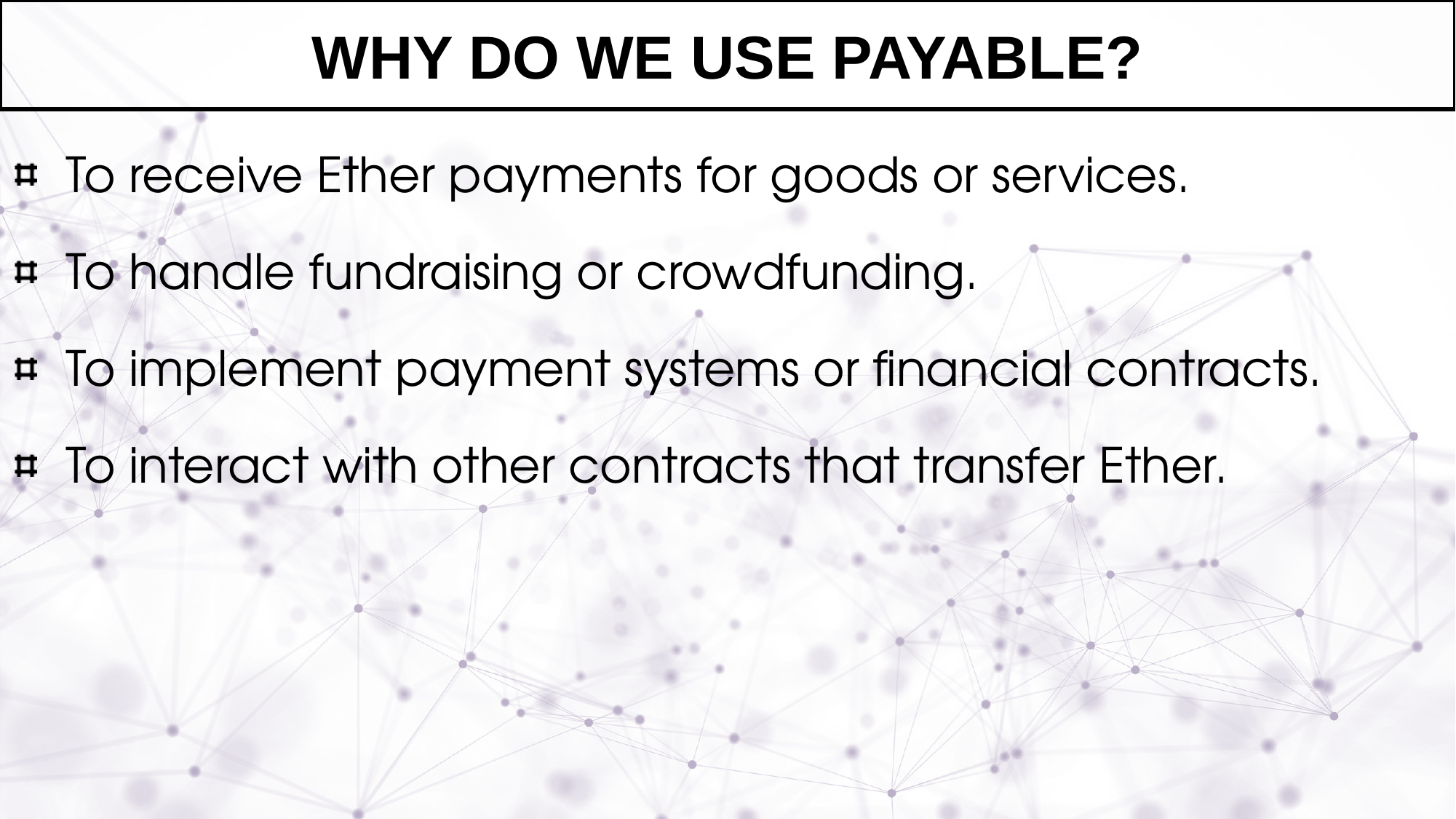

# Why do we use Payable?
To receive Ether payments for goods or services.
To handle fundraising or crowdfunding.
To implement payment systems or financial contracts.
To interact with other contracts that transfer Ether.